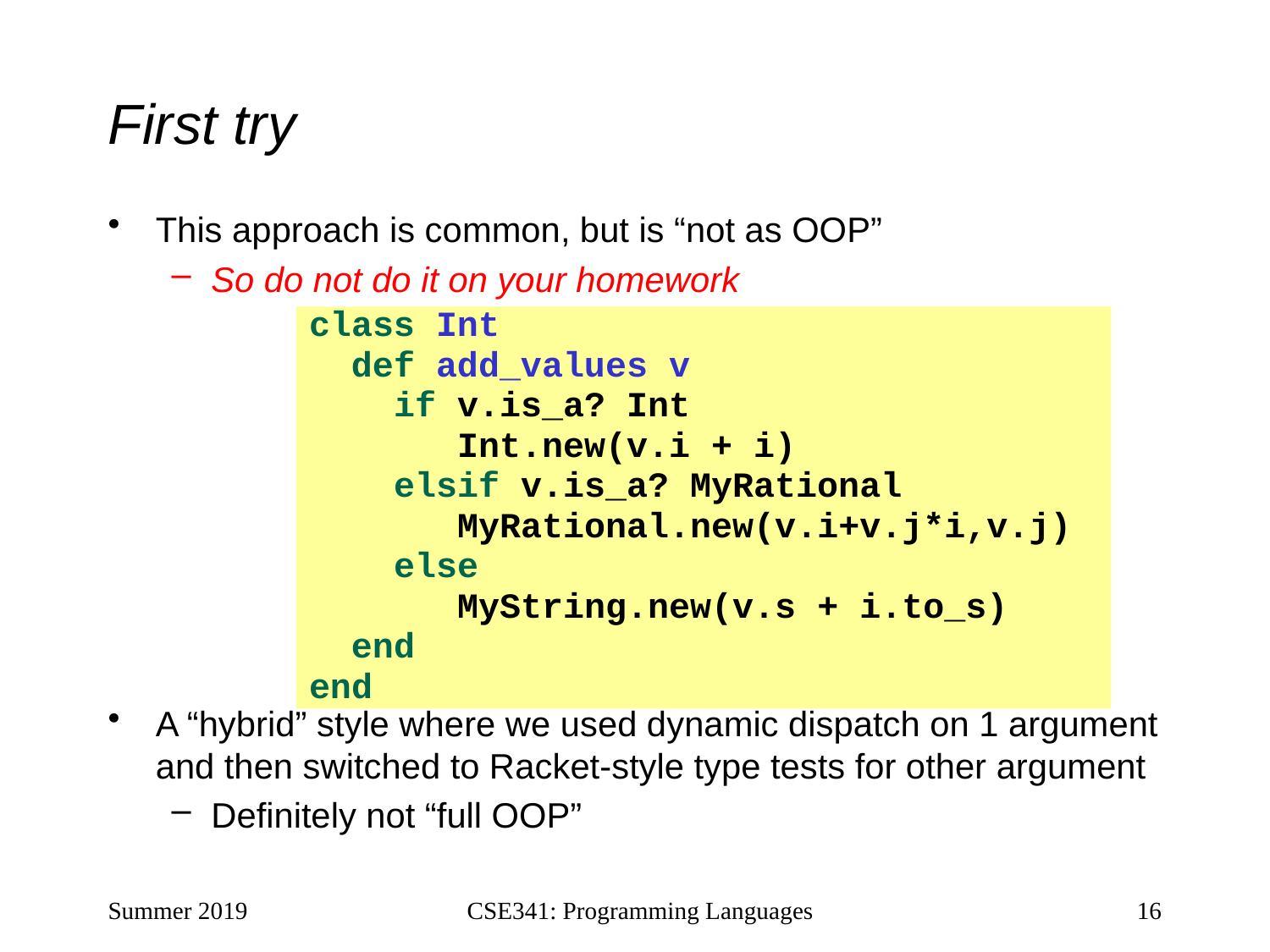

# First try
This approach is common, but is “not as OOP”
So do not do it on your homework

A “hybrid” style where we used dynamic dispatch on 1 argument and then switched to Racket-style type tests for other argument
Definitely not “full OOP”
class Int
  def add_values v
    if v.is_a? Int
       Int.new(v.i + i)
    elsif v.is_a? MyRational
       MyRational.new(v.i+v.j*i,v.j)
    else
       MyString.new(v.s + i.to_s)
  end
end
Summer 2019
CSE341: Programming Languages
16